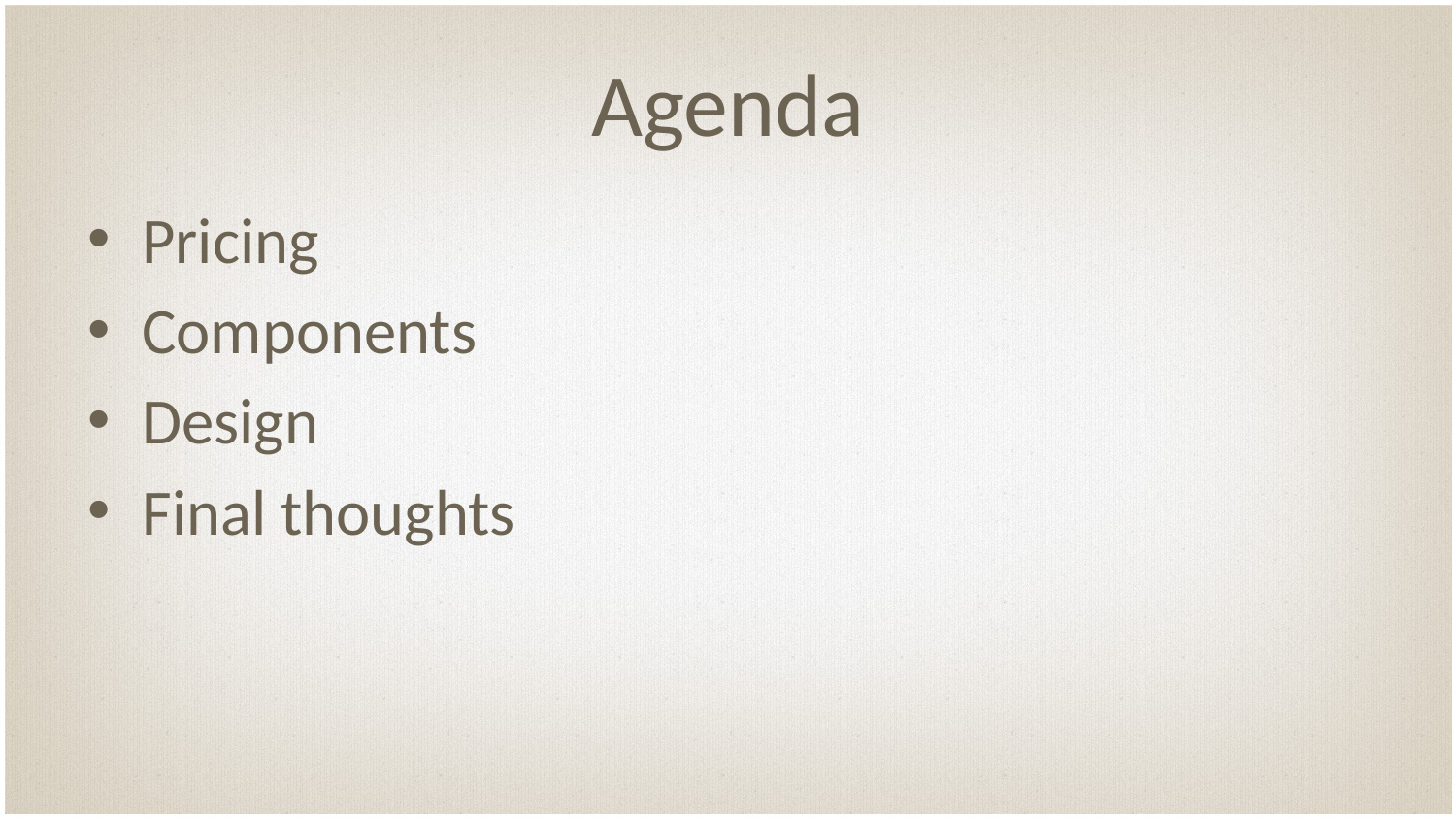

# Agenda
Pricing
Components
Design
Final thoughts